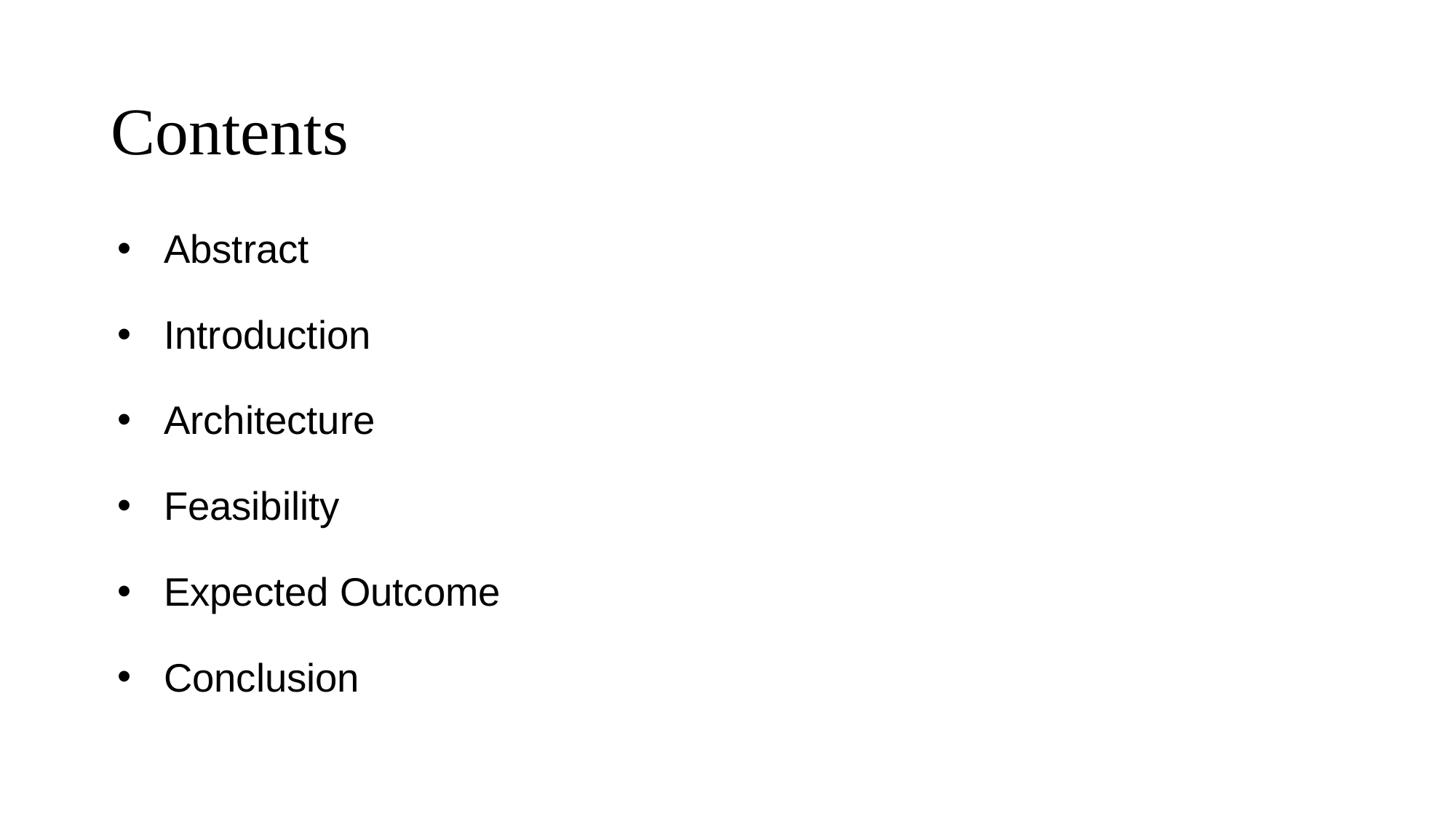

# Contents
Abstract

Introduction

Architecture

Feasibility

Expected Outcome

Conclusion